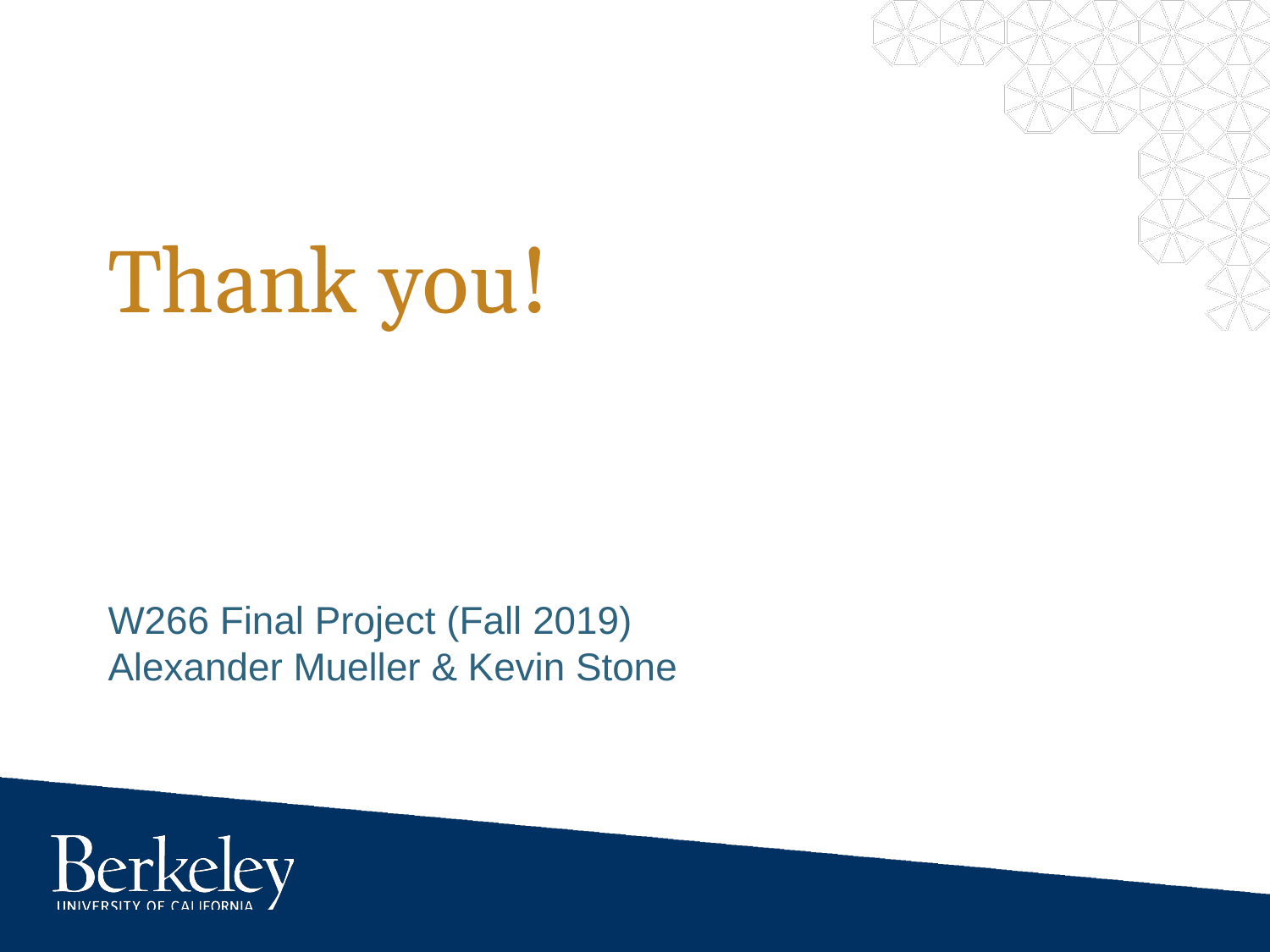

# Thank you!

W266 Final Project (Fall 2019)
Alexander Mueller & Kevin Stone